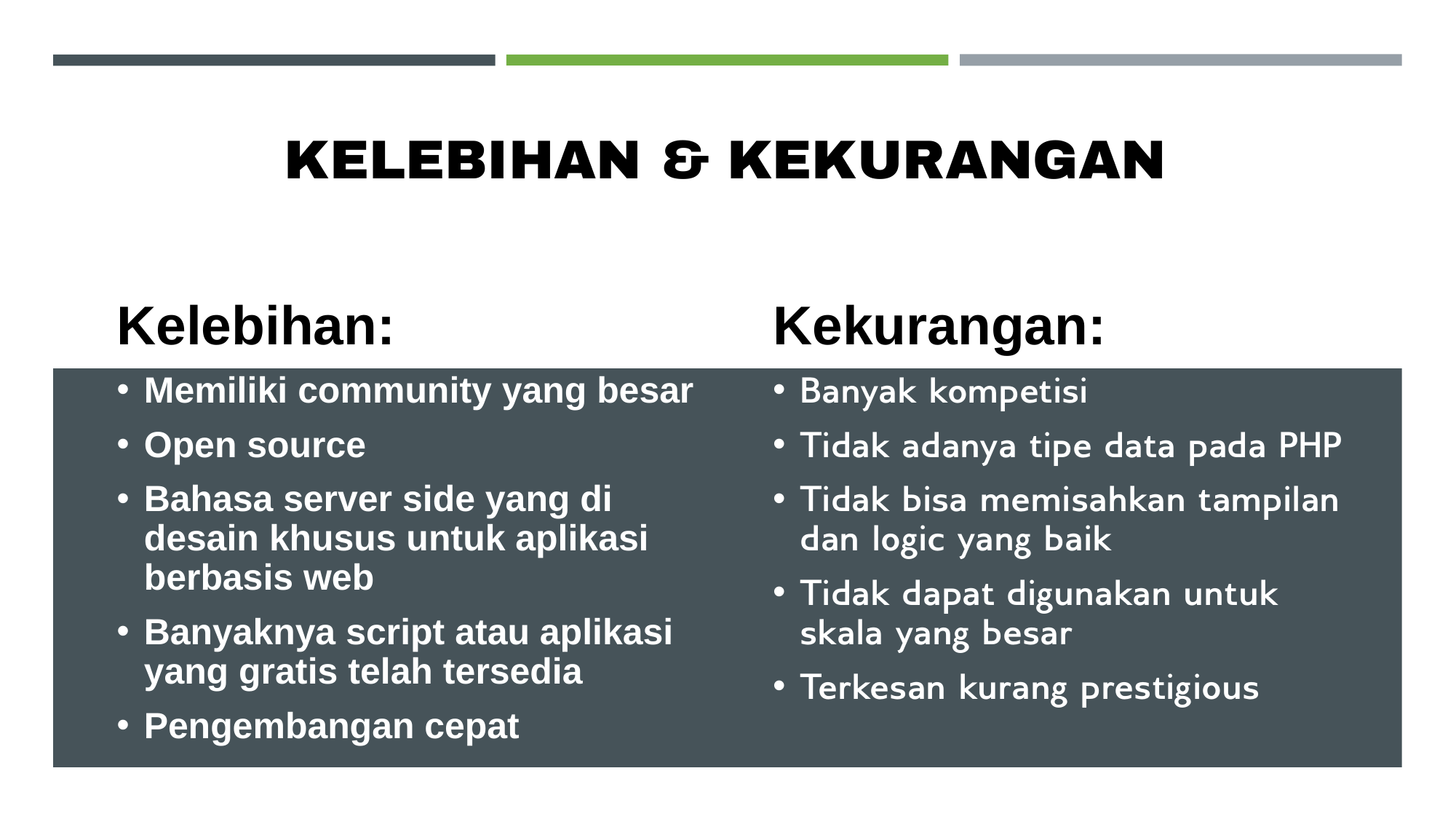

# KELEBIHAN & KEKURANGAN

Kelebihan:
Memiliki community yang besar
Open source
Bahasa server side yang di desain khusus untuk aplikasi berbasis web
Banyaknya script atau aplikasi yang gratis telah tersedia
Pengembangan cepat

Kekurangan:
Banyak kompetisi
Tidak adanya tipe data pada PHP
Tidak bisa memisahkan tampilan dan logic yang baik
Tidak dapat digunakan untuk skala yang besar
Terkesan kurang prestigious